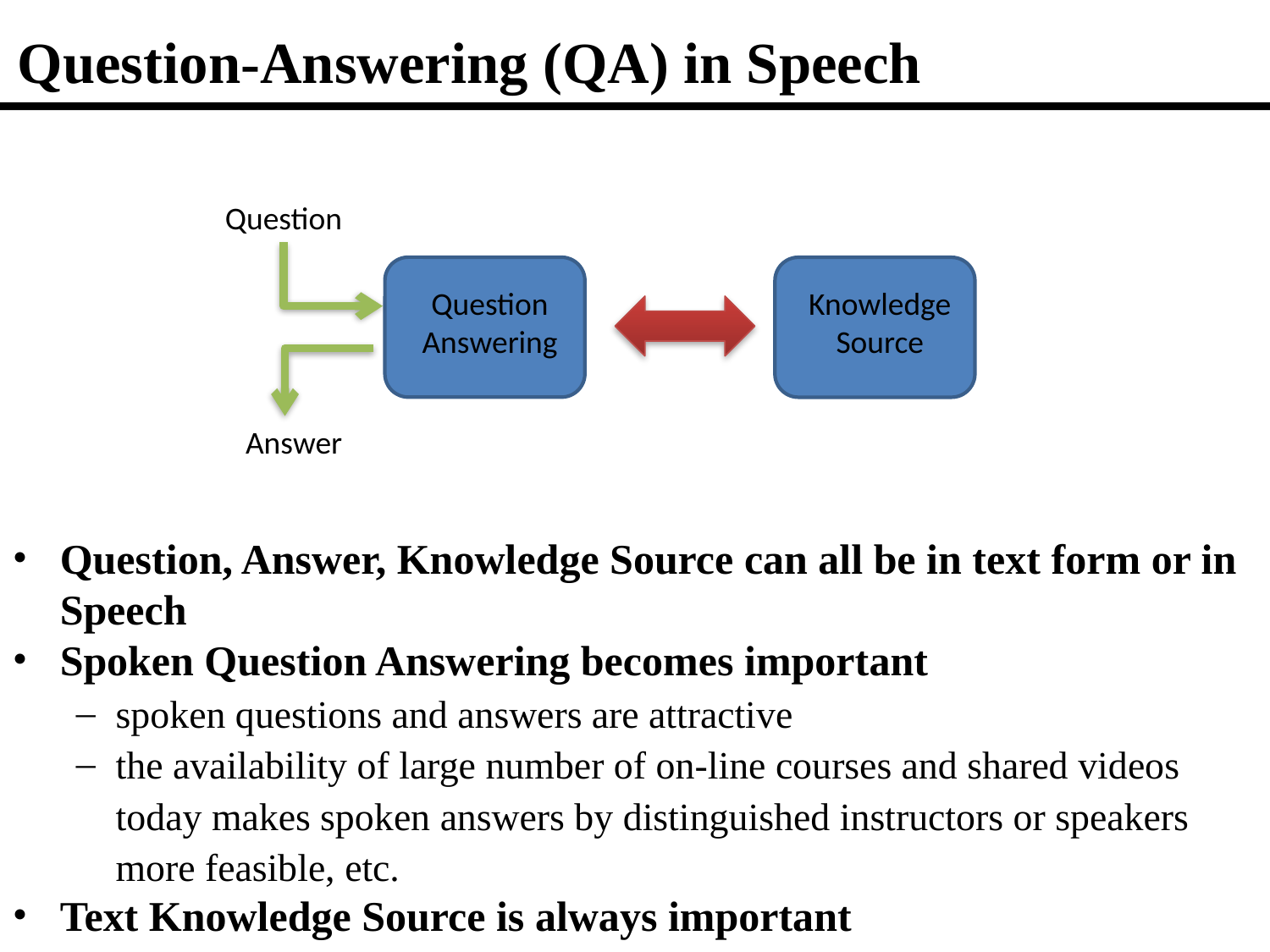

# Question-Answering (QA) in Speech

Question

Question
Answering

Knowledge
Source

Answer
Question, Answer, Knowledge Source can all be in text form or in Speech
Spoken Question Answering becomes important
spoken questions and answers are attractive
the availability of large number of on-line courses and shared videos today makes spoken answers by distinguished instructors or speakers more feasible, etc.
Text Knowledge Source is always important